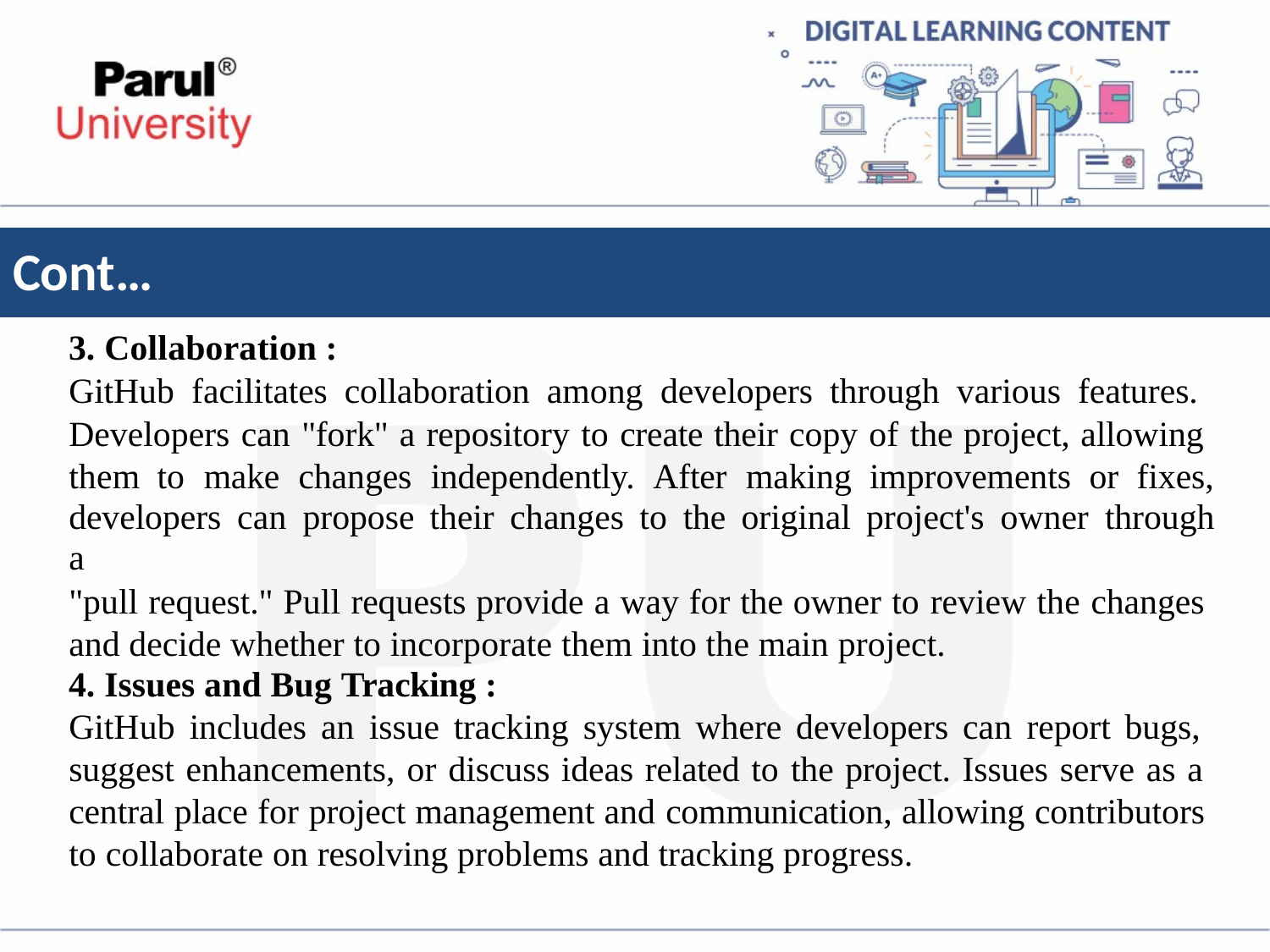

# Cont…
Collaboration :
GitHub facilitates collaboration among developers through various features.  Developers can "fork" a repository to create their copy of the project, allowing  them to  make changes independently. After making improvements or fixes,
developers can propose their changes to the original project's owner through a
"pull request." Pull requests provide a way for the owner to review the changes  and decide whether to incorporate them into the main project.
Issues and Bug Tracking :
GitHub includes an issue tracking system where developers can report bugs,  suggest enhancements, or discuss ideas related to the project. Issues serve as a  central place for project management and communication, allowing contributors  to collaborate on resolving problems and tracking progress.